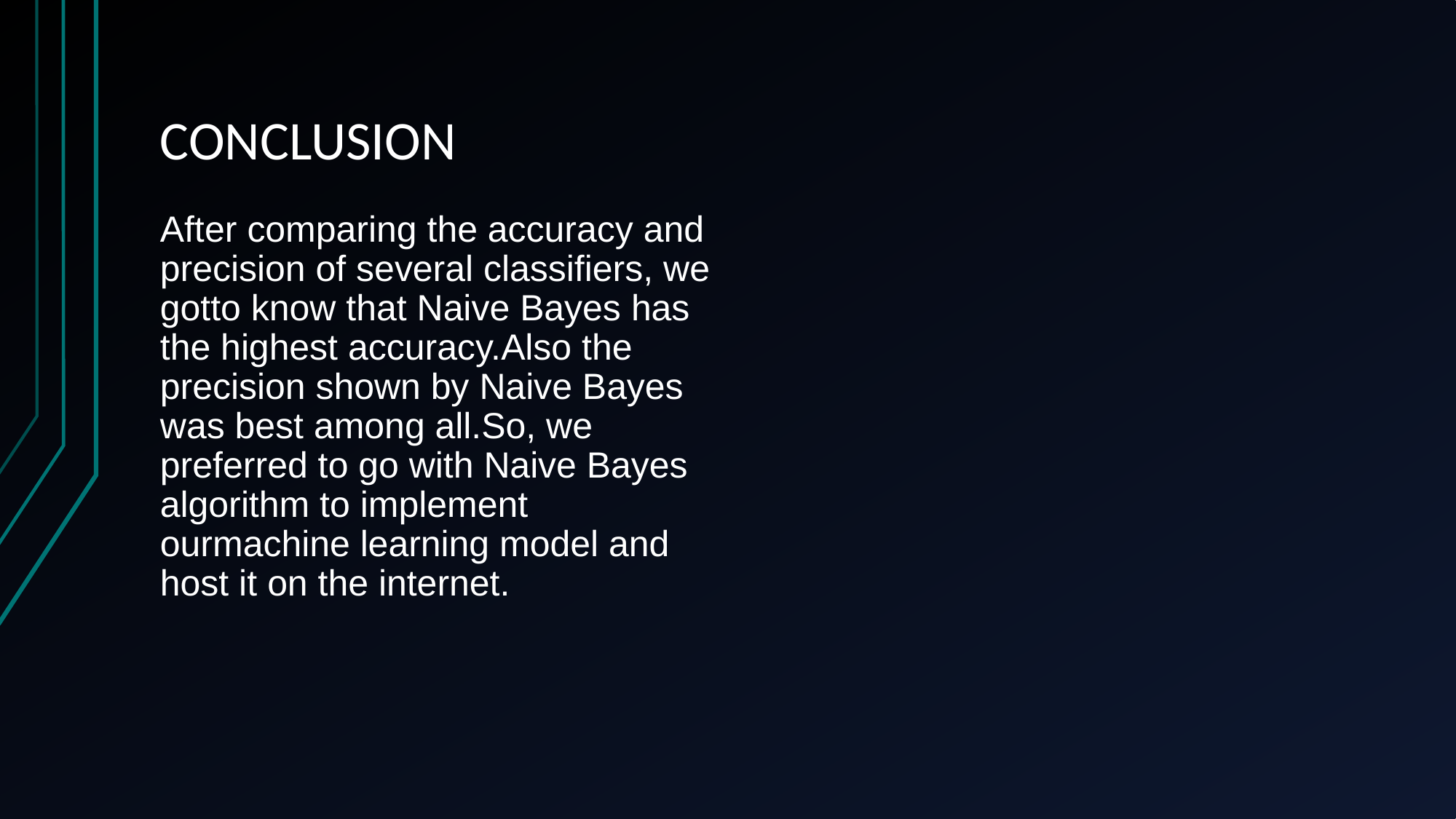

# CONCLUSION
After comparing the accuracy and precision of several classifiers, we gotto know that Naive Bayes has the highest accuracy.Also the precision shown by Naive Bayes was best among all.So, we preferred to go with Naive Bayes algorithm to implement ourmachine learning model and host it on the internet.